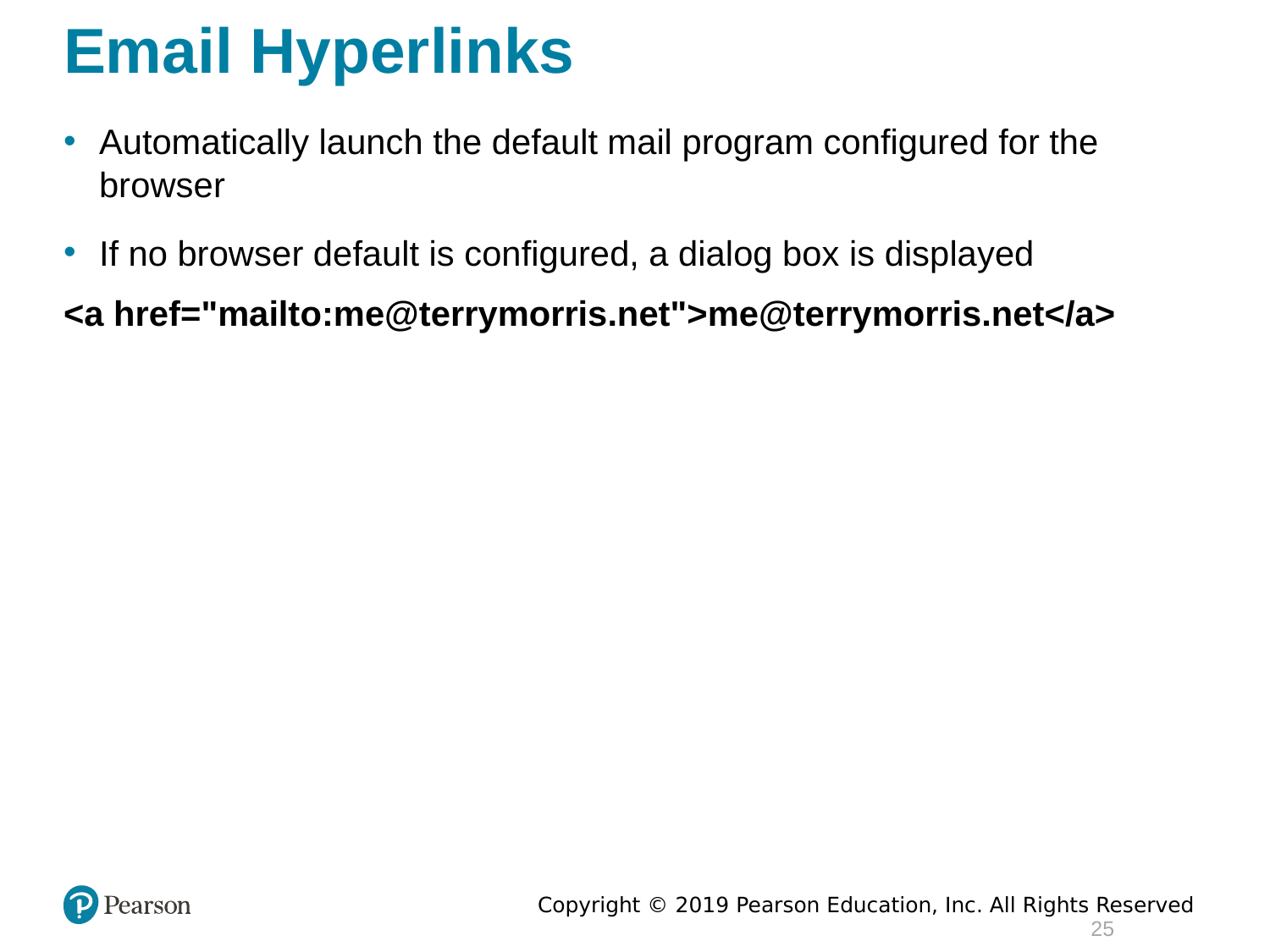

# Email Hyperlinks
Automatically launch the default mail program configured for the browser
If no browser default is configured, a dialog box is displayed
<a href="mailto:me@terrymorris.net">me@terrymorris.net</a>